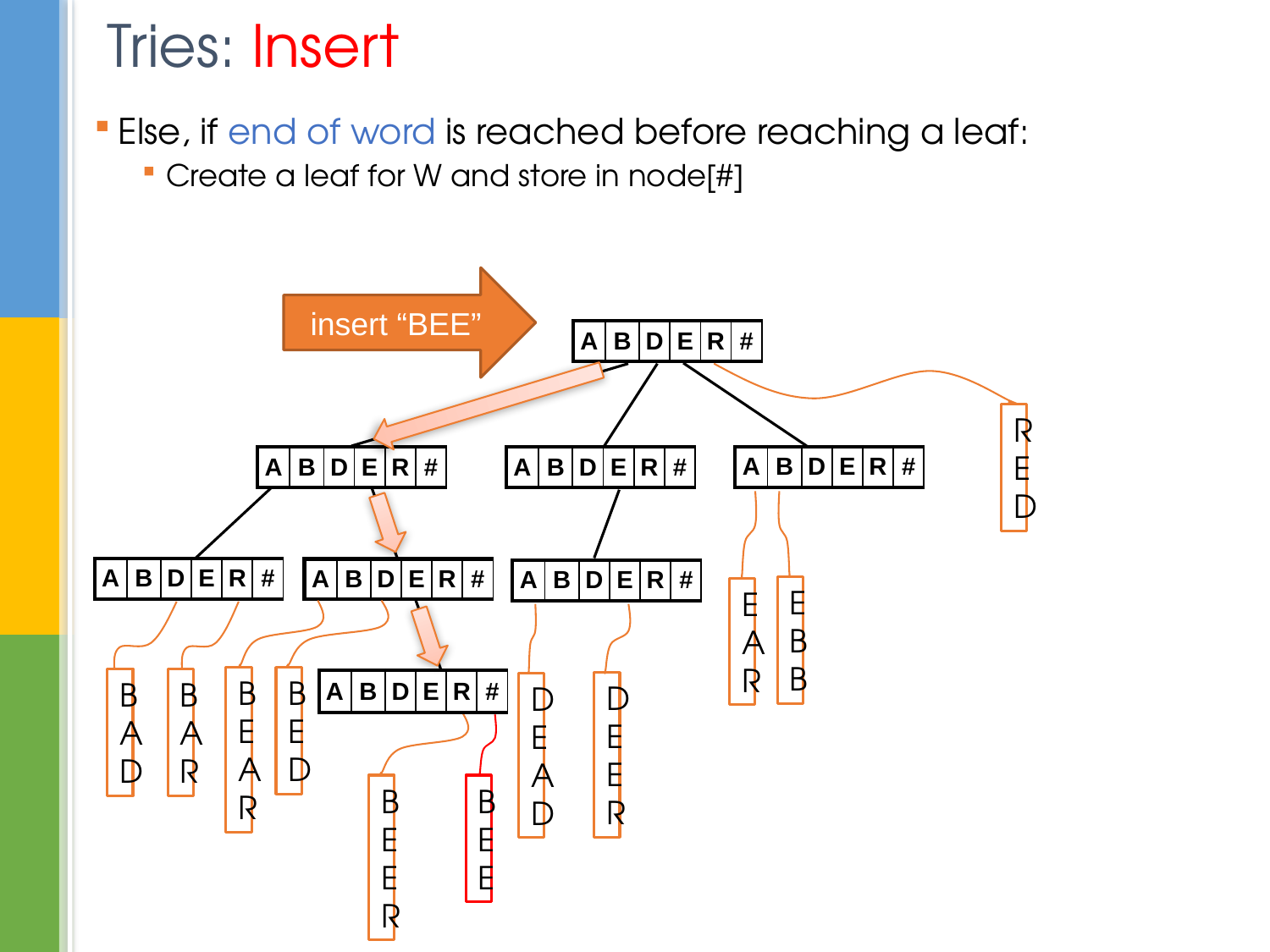

# Tries: Insert
Else, if end of word is reached before reaching a leaf:
Create a leaf for W and store in node[#]

insert “BEE”

| A | B | D | E | R | # |
| --- | --- | --- | --- | --- | --- |

R
ED
| A | B | D | E | R | # |
| --- | --- | --- | --- | --- | --- |
| A | B | D | E | R | # |
| --- | --- | --- | --- | --- | --- |
| A | B | D | E | R | # |
| --- | --- | --- | --- | --- | --- |

| A | B | D | E | R | # |
| --- | --- | --- | --- | --- | --- |
| A | B | D | E | R | # |
| --- | --- | --- | --- | --- | --- |
| A | B | D | E | R | # |
| --- | --- | --- | --- | --- | --- |
EBB
EAR

BEAR
BED
BAD
BAR
| A | B | D | E | R | # |
| --- | --- | --- | --- | --- | --- |
DEER
DEAD

BEER
BEE